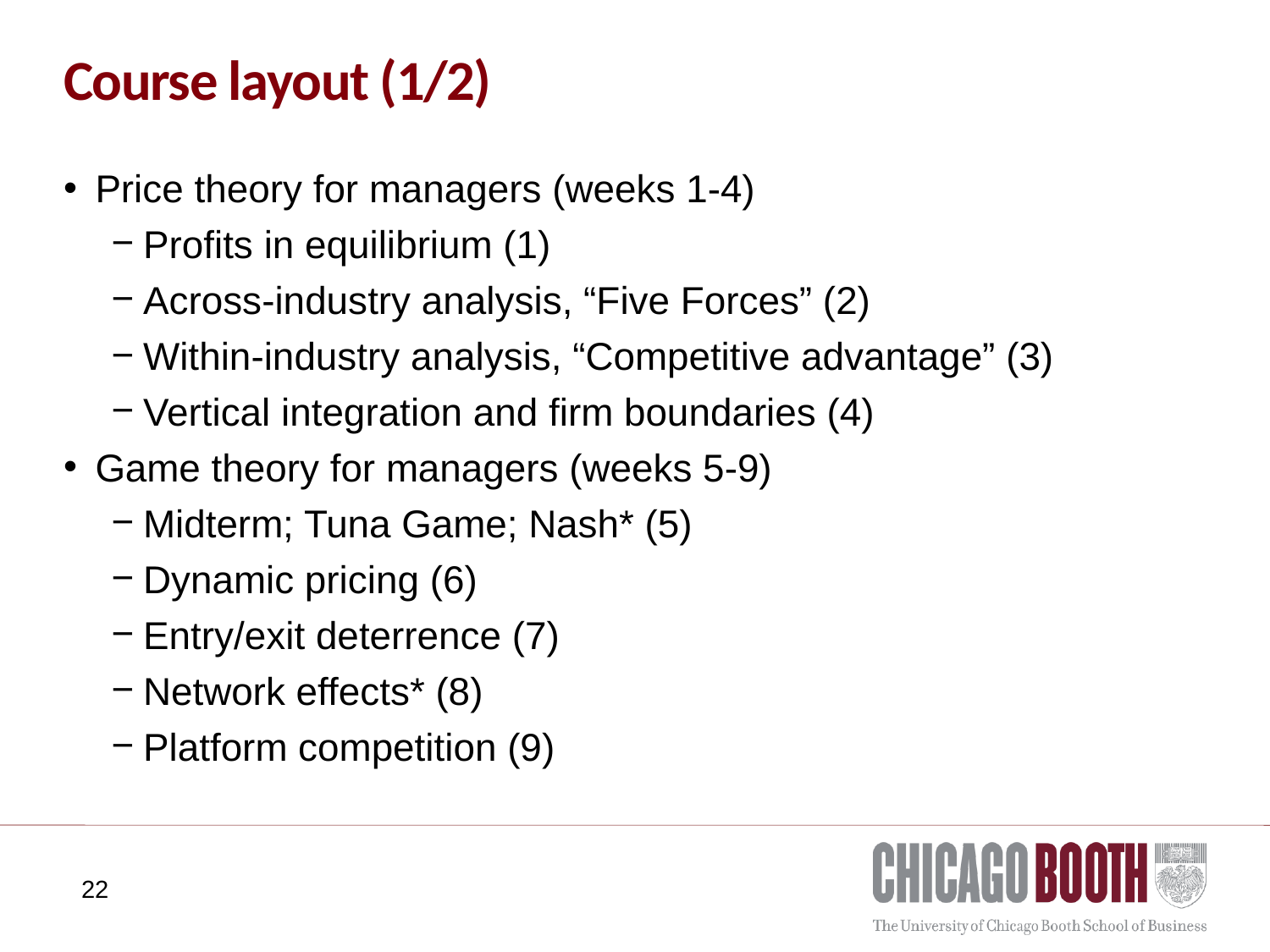

# Course layout (1/2)
Price theory for managers (weeks 1-4)
Profits in equilibrium (1)
Across-industry analysis, “Five Forces” (2)
Within-industry analysis, “Competitive advantage” (3)
Vertical integration and firm boundaries (4)
Game theory for managers (weeks 5-9)
Midterm; Tuna Game; Nash* (5)
Dynamic pricing (6)
Entry/exit deterrence (7)
Network effects* (8)
Platform competition (9)